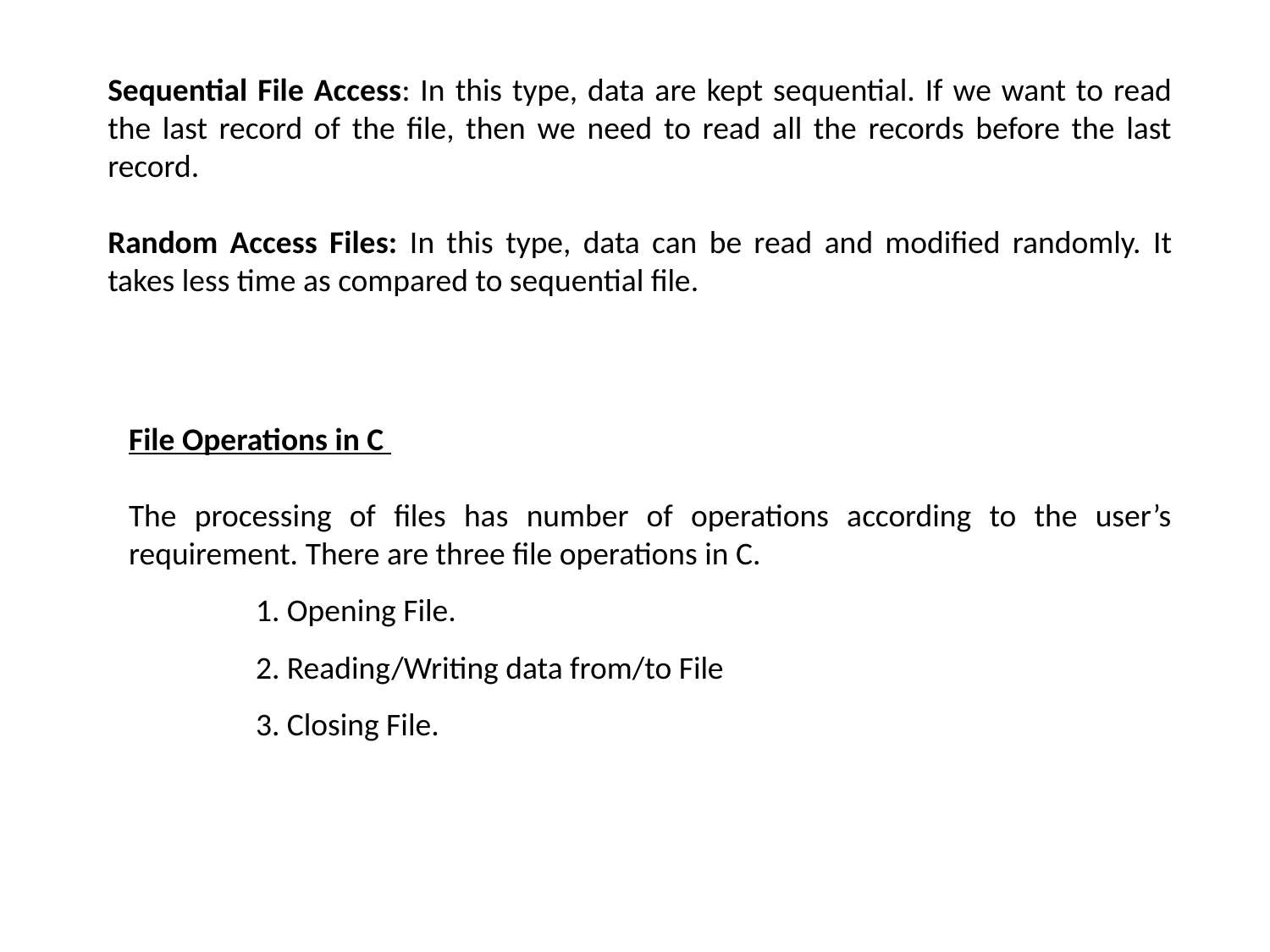

Sequential File Access: In this type, data are kept sequential. If we want to read the last record of the file, then we need to read all the records before the last record.

Random Access Files: In this type, data can be read and modified randomly. It takes less time as compared to sequential file.
File Operations in C

The processing of files has number of operations according to the user’s requirement. There are three file operations in C.
	1. Opening File.
	2. Reading/Writing data from/to File
	3. Closing File.